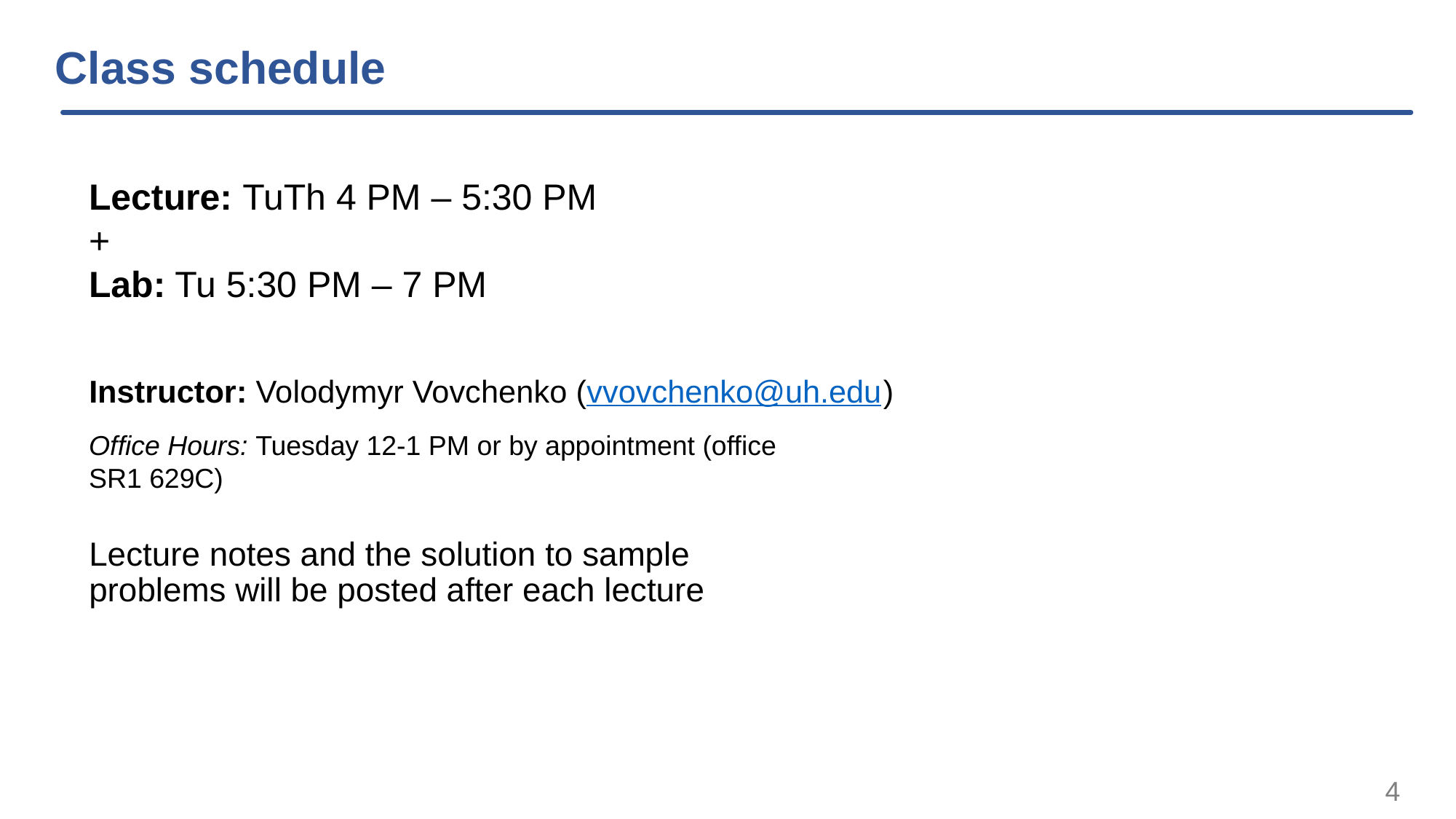

# Class schedule
Lecture: TuTh 4 PM – 5:30 PM
+
Lab: Tu 5:30 PM – 7 PM
Instructor: Volodymyr Vovchenko (vvovchenko@uh.edu)
Office Hours: Tuesday 12-1 PM or by appointment (office SR1 629C)
Lecture notes and the solution to sample problems will be posted after each lecture
4